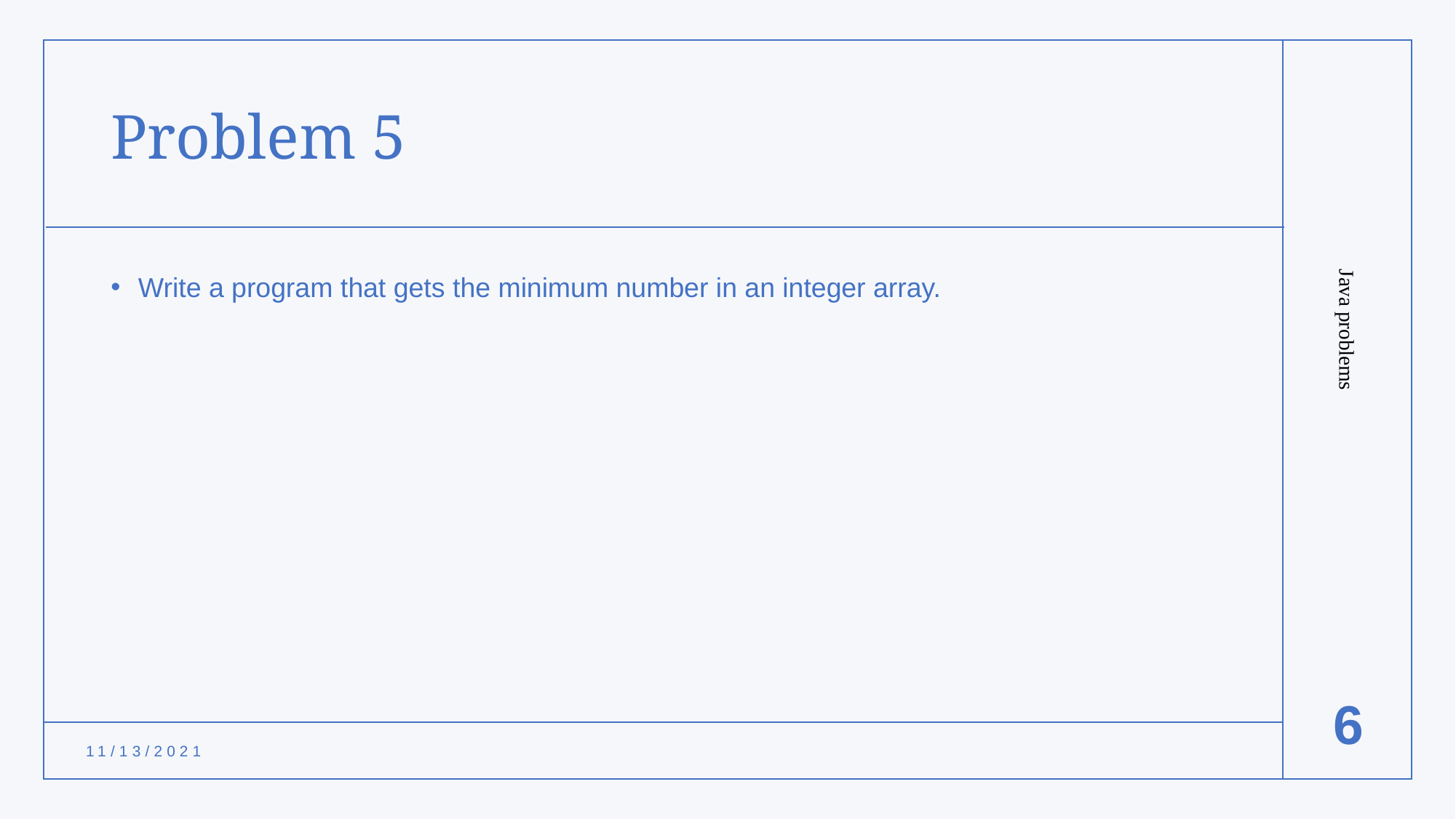

# Problem 5
Write a program that gets the minimum number in an integer array.
Java problems
6
11/13/2021